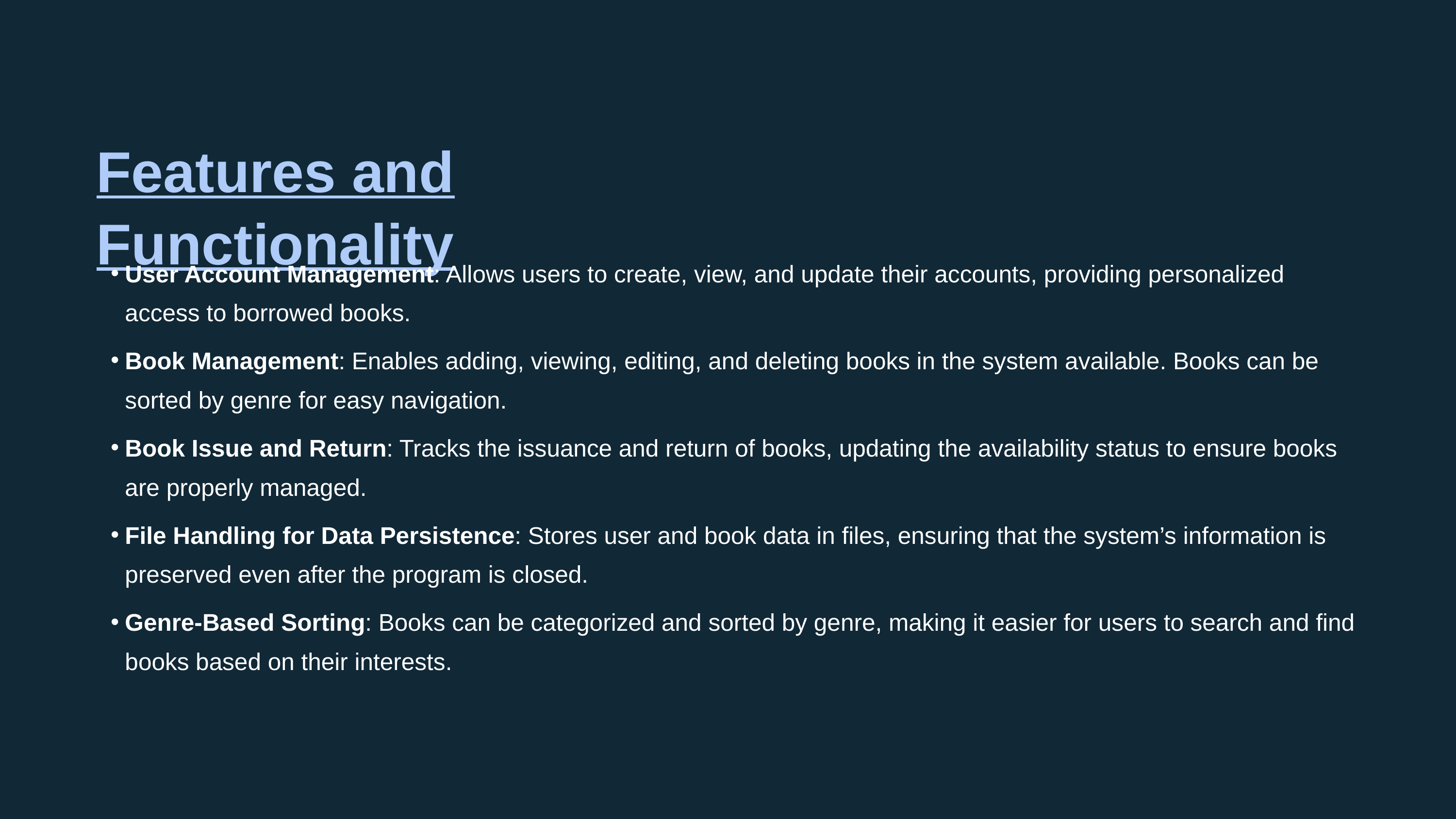

Features and Functionality
User Account Management: Allows users to create, view, and update their accounts, providing personalized access to borrowed books.
Book Management: Enables adding, viewing, editing, and deleting books in the system available. Books can be sorted by genre for easy navigation.
Book Issue and Return: Tracks the issuance and return of books, updating the availability status to ensure books are properly managed.
File Handling for Data Persistence: Stores user and book data in files, ensuring that the system’s information is preserved even after the program is closed.
Genre-Based Sorting: Books can be categorized and sorted by genre, making it easier for users to search and find books based on their interests.